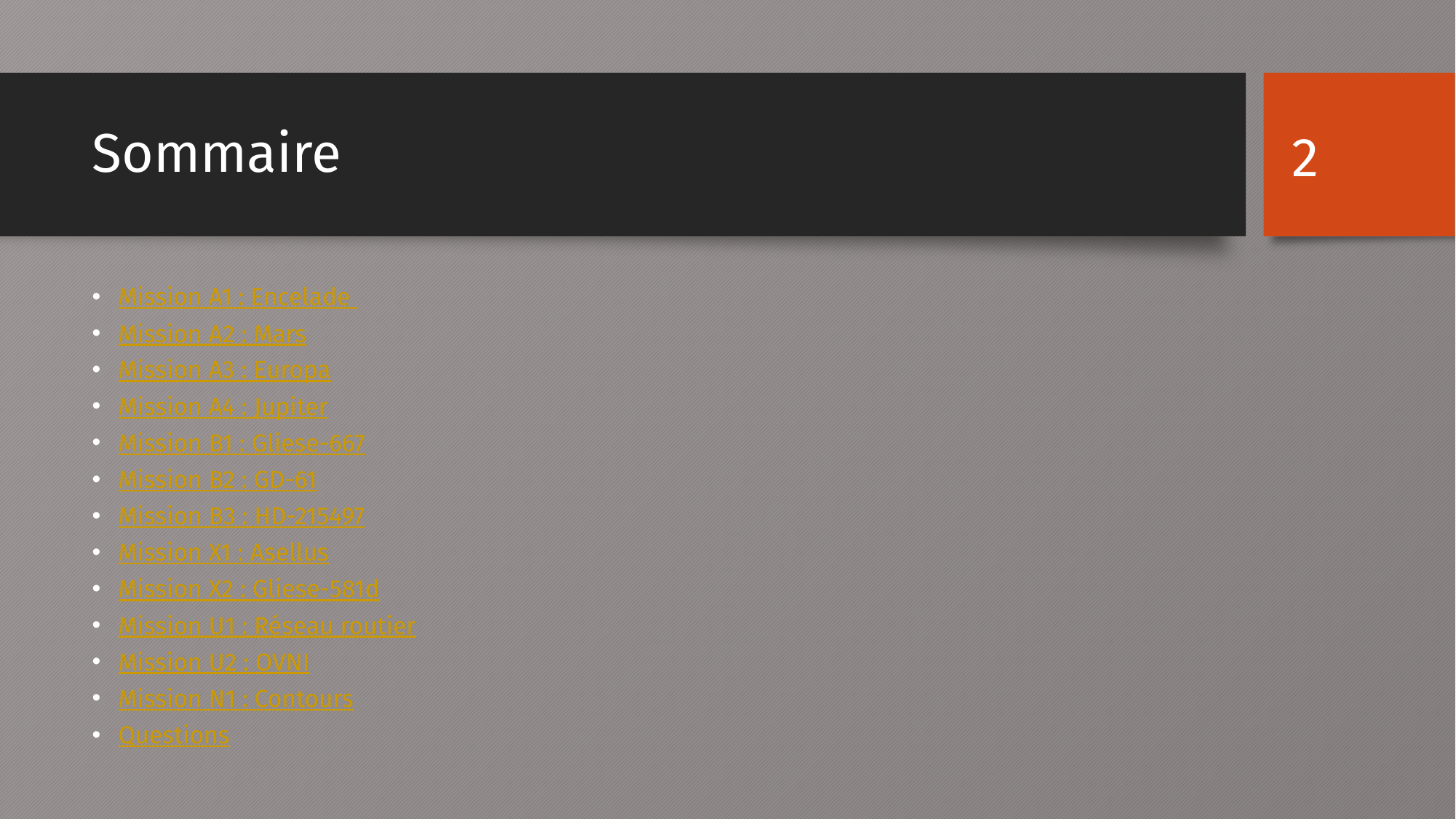

2
# Sommaire
Mission A1 : Encelade
Mission A2 : Mars
Mission A3 : Europa
Mission A4 : Jupiter
Mission B1 : Gliese-667
Mission B2 : GD-61
Mission B3 : HD-215497
Mission X1 : Asellus
Mission X2 : Gliese-581d
Mission U1 : Réseau routier
Mission U2 : OVNI
Mission N1 : Contours
Questions